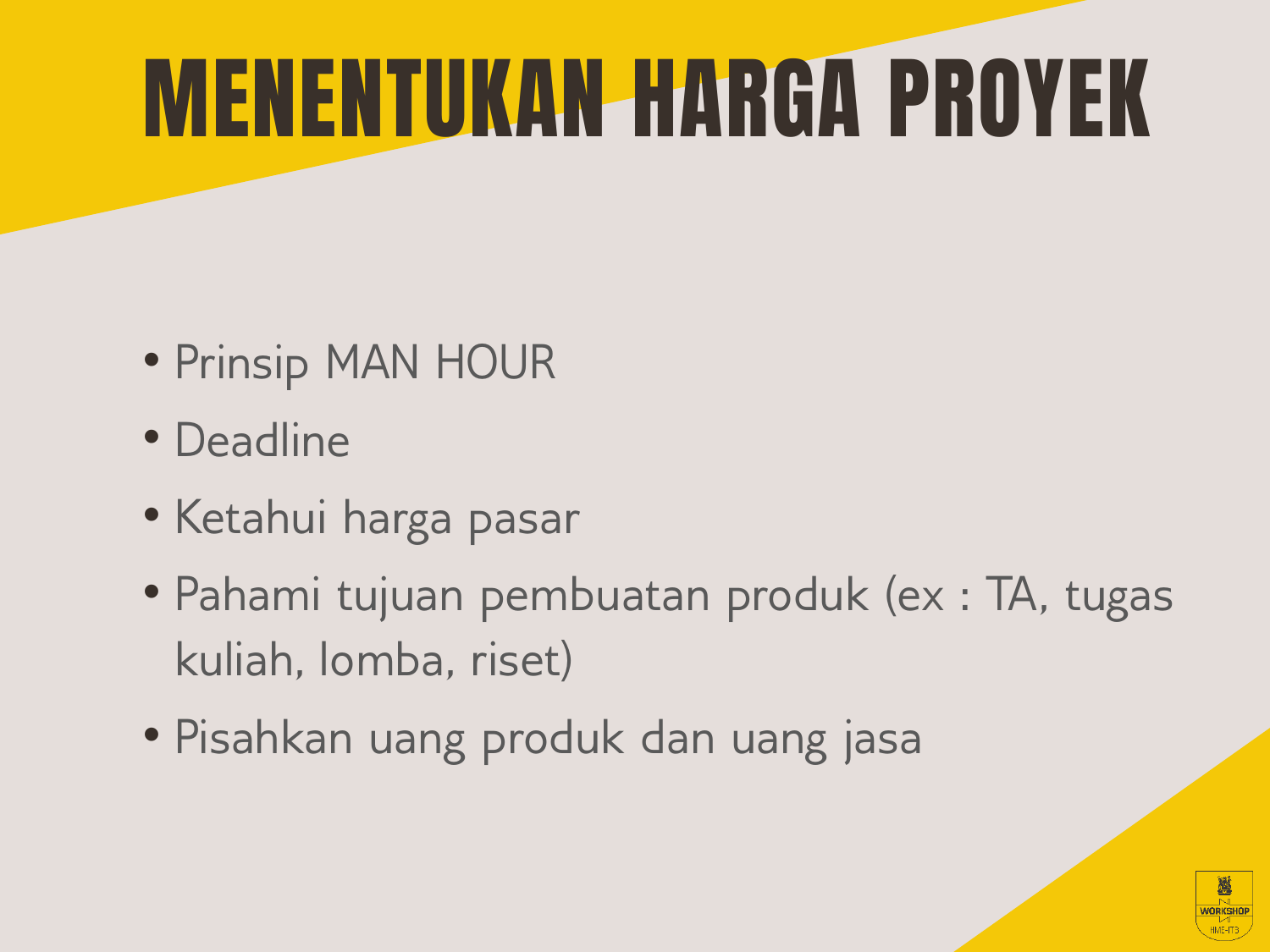

# Menentukan harga proyek
Prinsip MAN HOUR
Deadline
Ketahui harga pasar
Pahami tujuan pembuatan produk (ex : TA, tugas kuliah, lomba, riset)
Pisahkan uang produk dan uang jasa